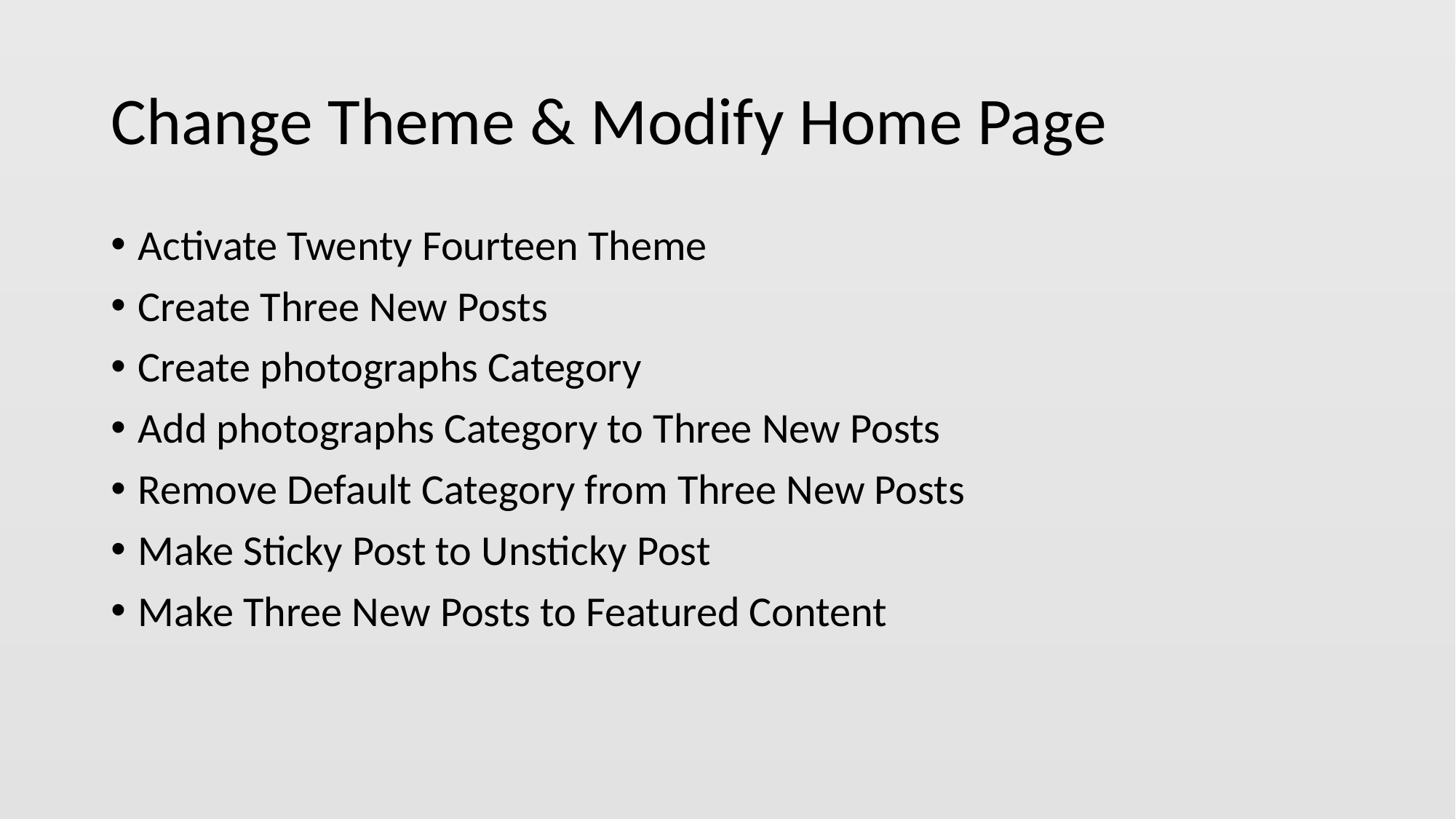

# Change Theme & Modify Home Page
Activate Twenty Fourteen Theme
Create Three New Posts
Create photographs Category
Add photographs Category to Three New Posts
Remove Default Category from Three New Posts
Make Sticky Post to Unsticky Post
Make Three New Posts to Featured Content